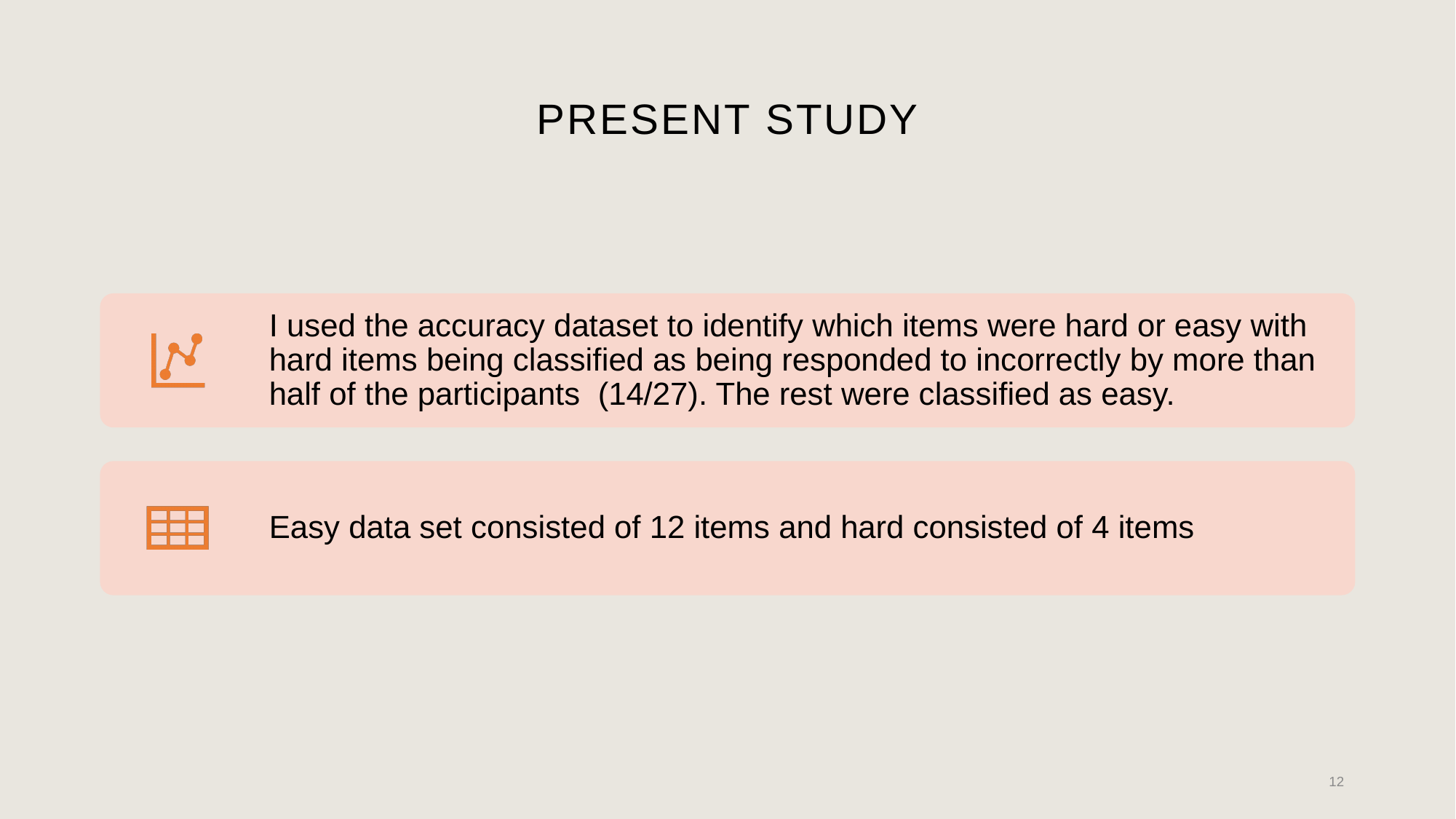

# Present study
I used the accuracy dataset to identify which items were hard or easy with hard items being classified as being responded to incorrectly by more than half of the participants  (14/27). The rest were classified as easy.
Easy data set consisted of 12 items and hard consisted of 4 items
12